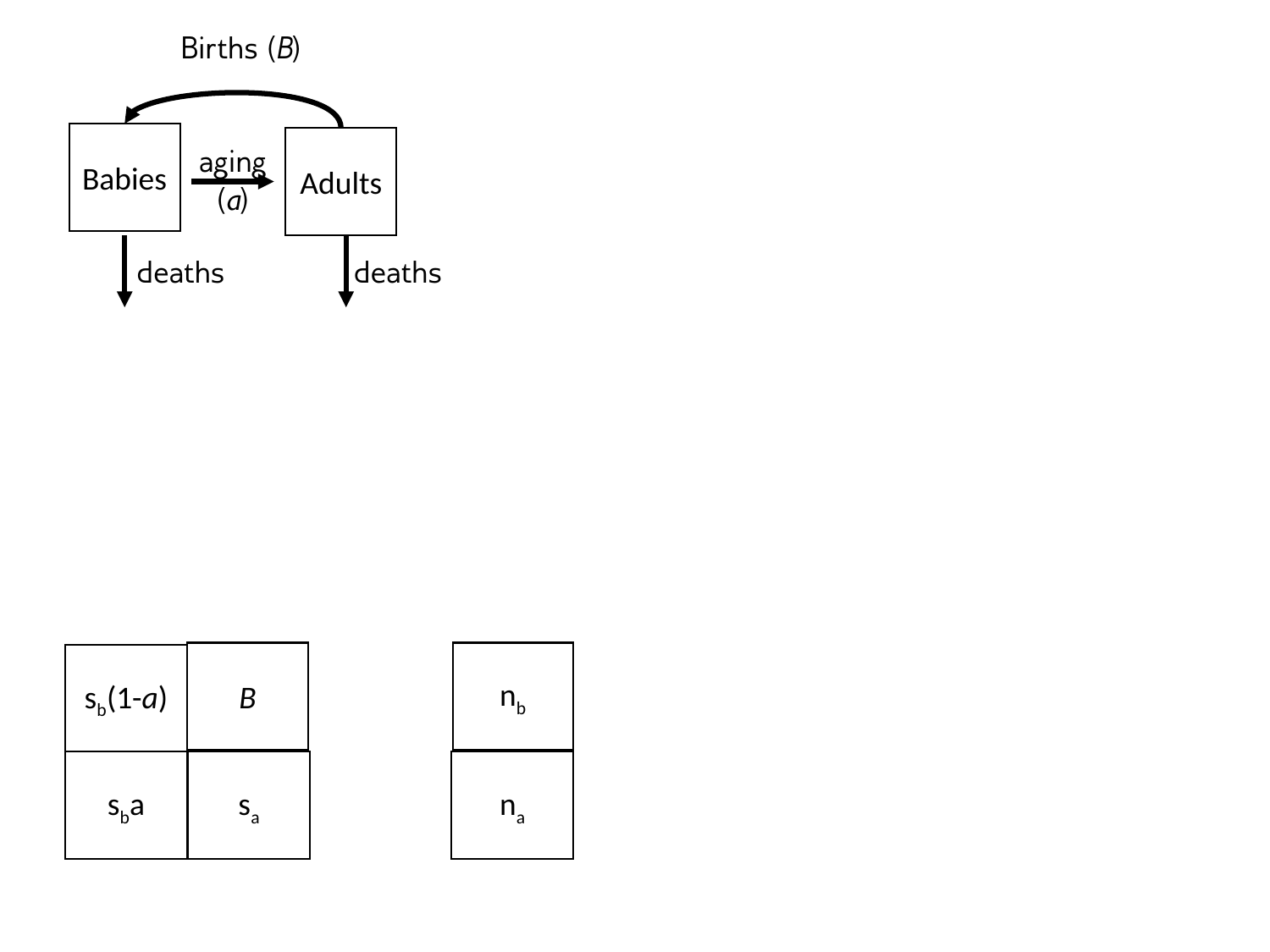

Births (B)
Babies
Adults
aging
(a)
deaths
deaths
B
sb(1-a)
sba
sa
nb
na